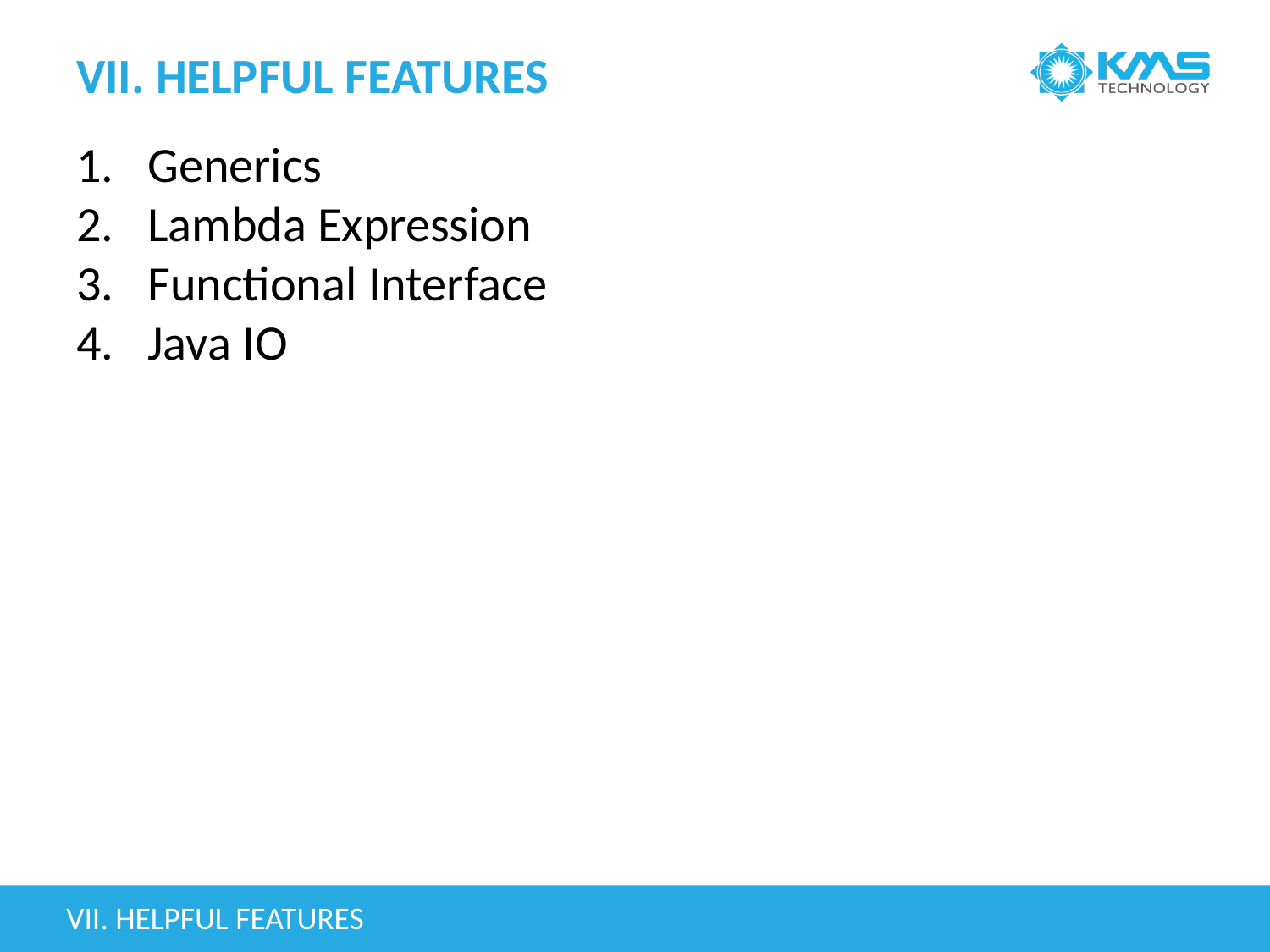

# VII. HELPFUL FEATURES
Generics
Lambda Expression
Functional Interface
Java IO

VII. HELPFUL FEATURES